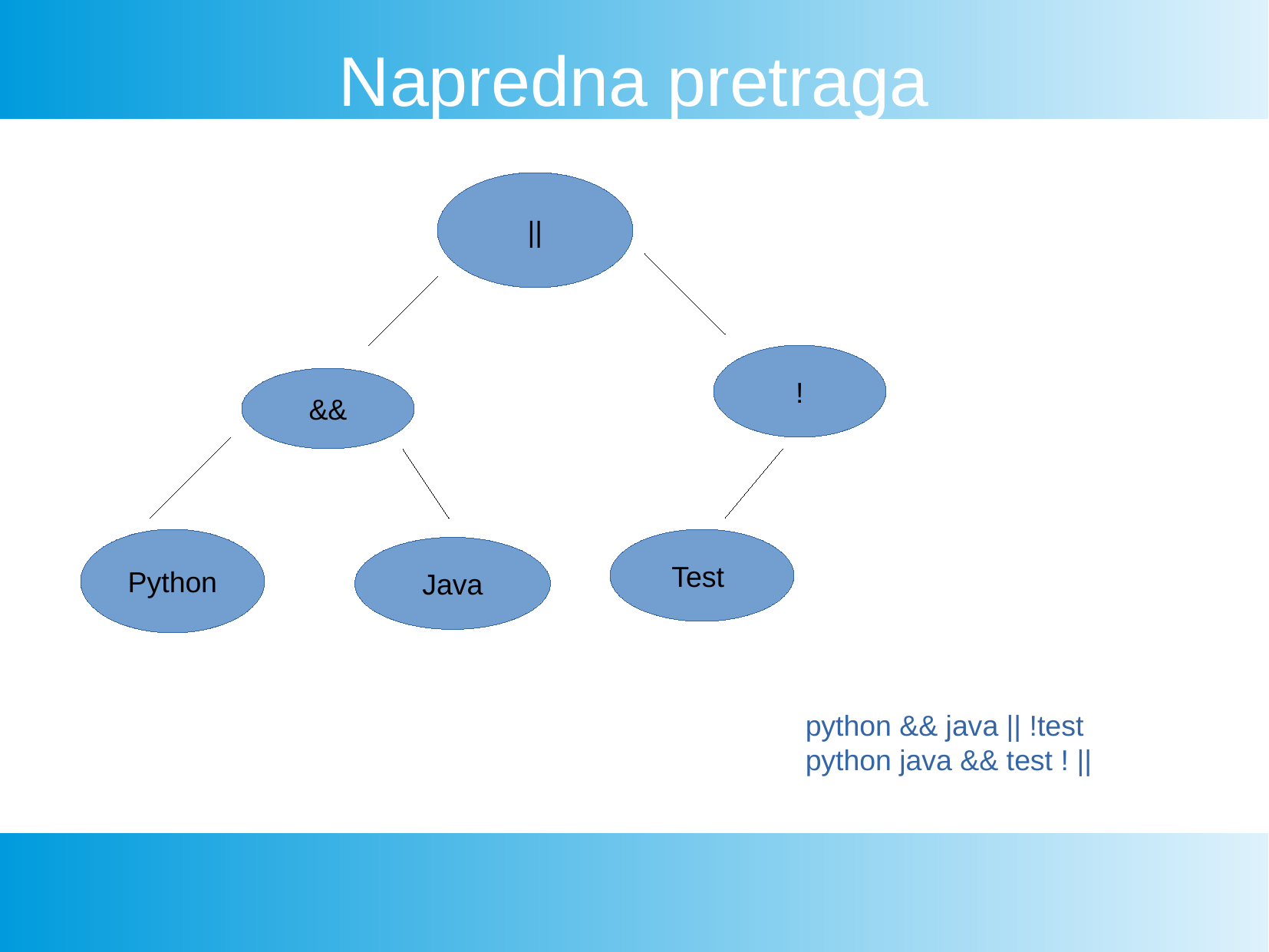

Napredna pretraga
||

!
&&

Python
Test
Java
python && java || !test
python java && test ! ||